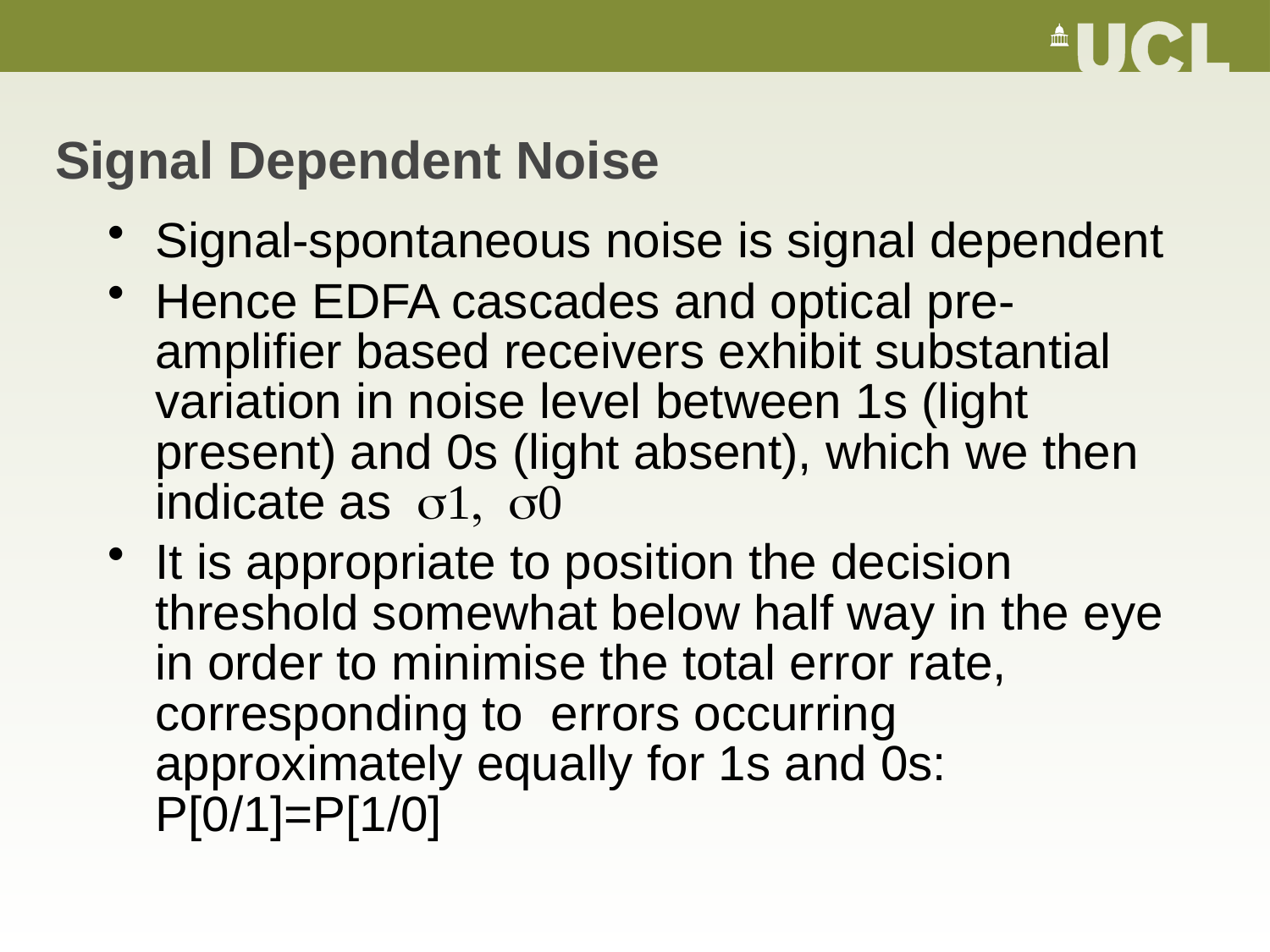

# Signal Dependent Noise
Signal-spontaneous noise is signal dependent
Hence EDFA cascades and optical pre-amplifier based receivers exhibit substantial variation in noise level between 1s (light present) and 0s (light absent), which we then indicate as σ1, σ0
It is appropriate to position the decision threshold somewhat below half way in the eye in order to minimise the total error rate,  corresponding to  errors occurring approximately equally for 1s and 0s: P[0/1]=P[1/0]